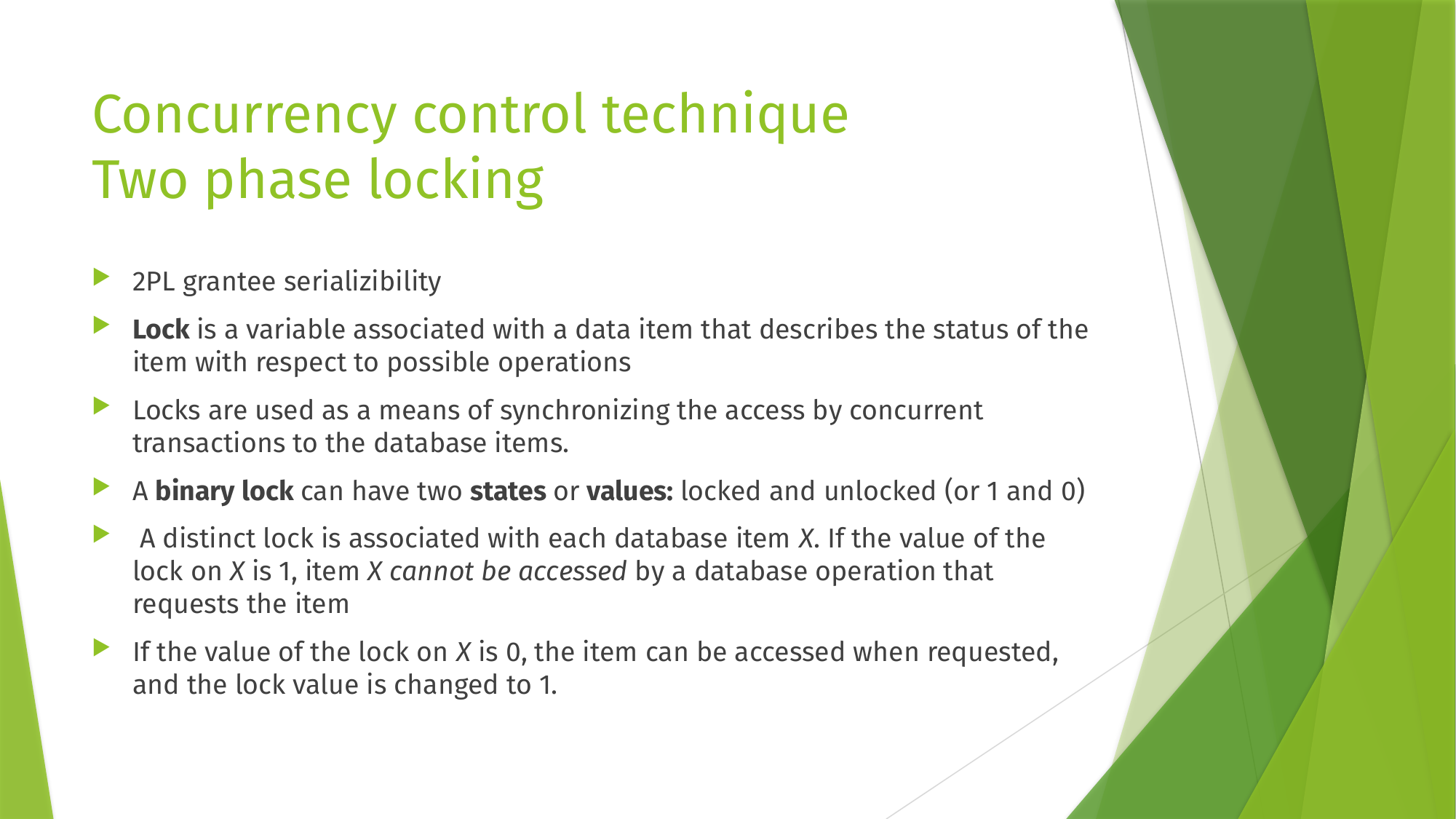

# Concurrency control technique Two phase locking
2PL grantee serializibility
Lock is a variable associated with a data item that describes the status of the item with respect to possible operations
Locks are used as a means of synchronizing the access by concurrent transactions to the database items.
A binary lock can have two states or values: locked and unlocked (or 1 and 0)
 A distinct lock is associated with each database item X. If the value of the lock on X is 1, item X cannot be accessed by a database operation that requests the item
If the value of the lock on X is 0, the item can be accessed when requested, and the lock value is changed to 1.